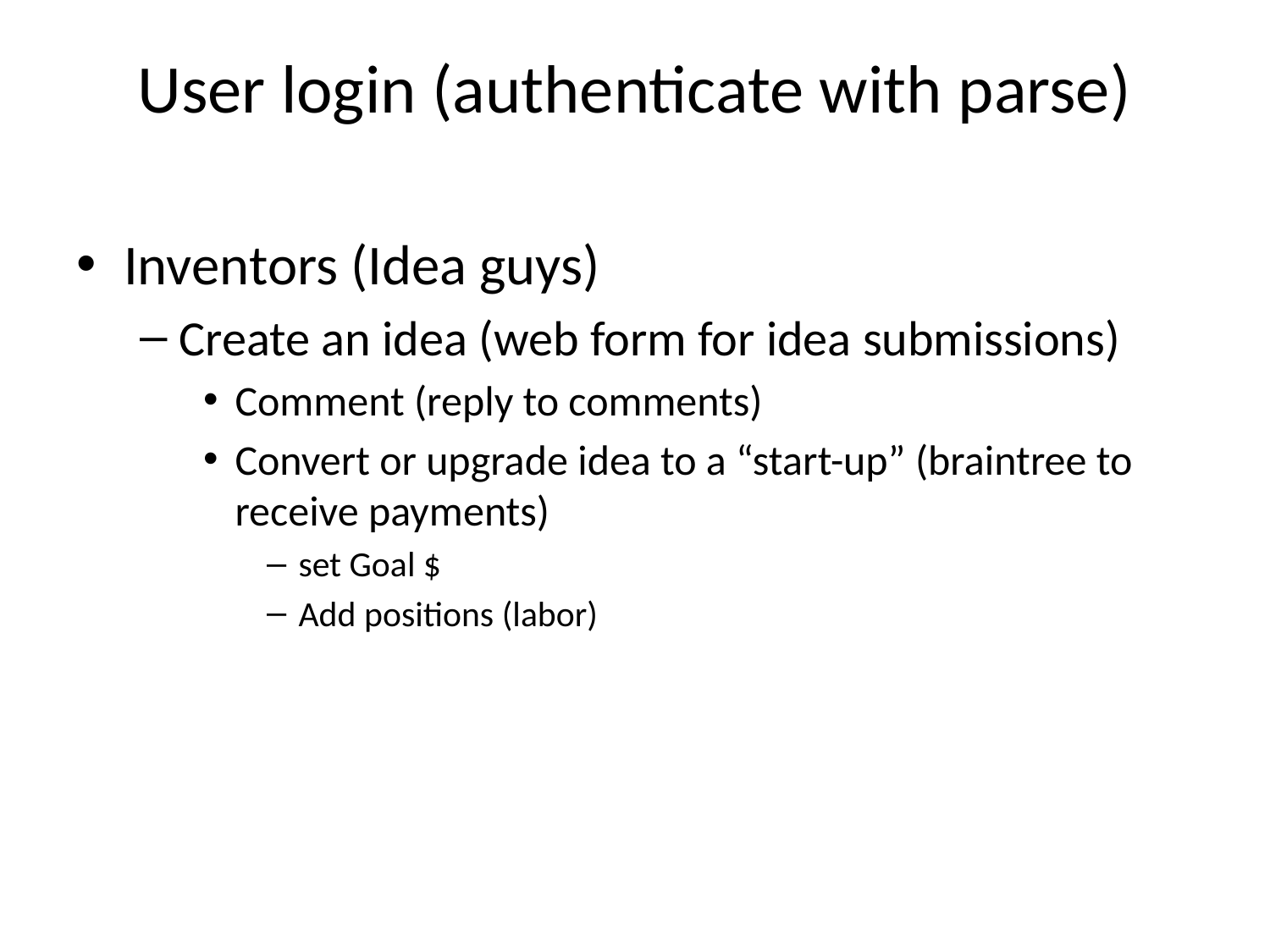

# User login (authenticate with parse)

Inventors (Idea guys)
Create an idea (web form for idea submissions)
Comment (reply to comments)
Convert or upgrade idea to a “start-up” (braintree to receive payments)
set Goal $
Add positions (labor)